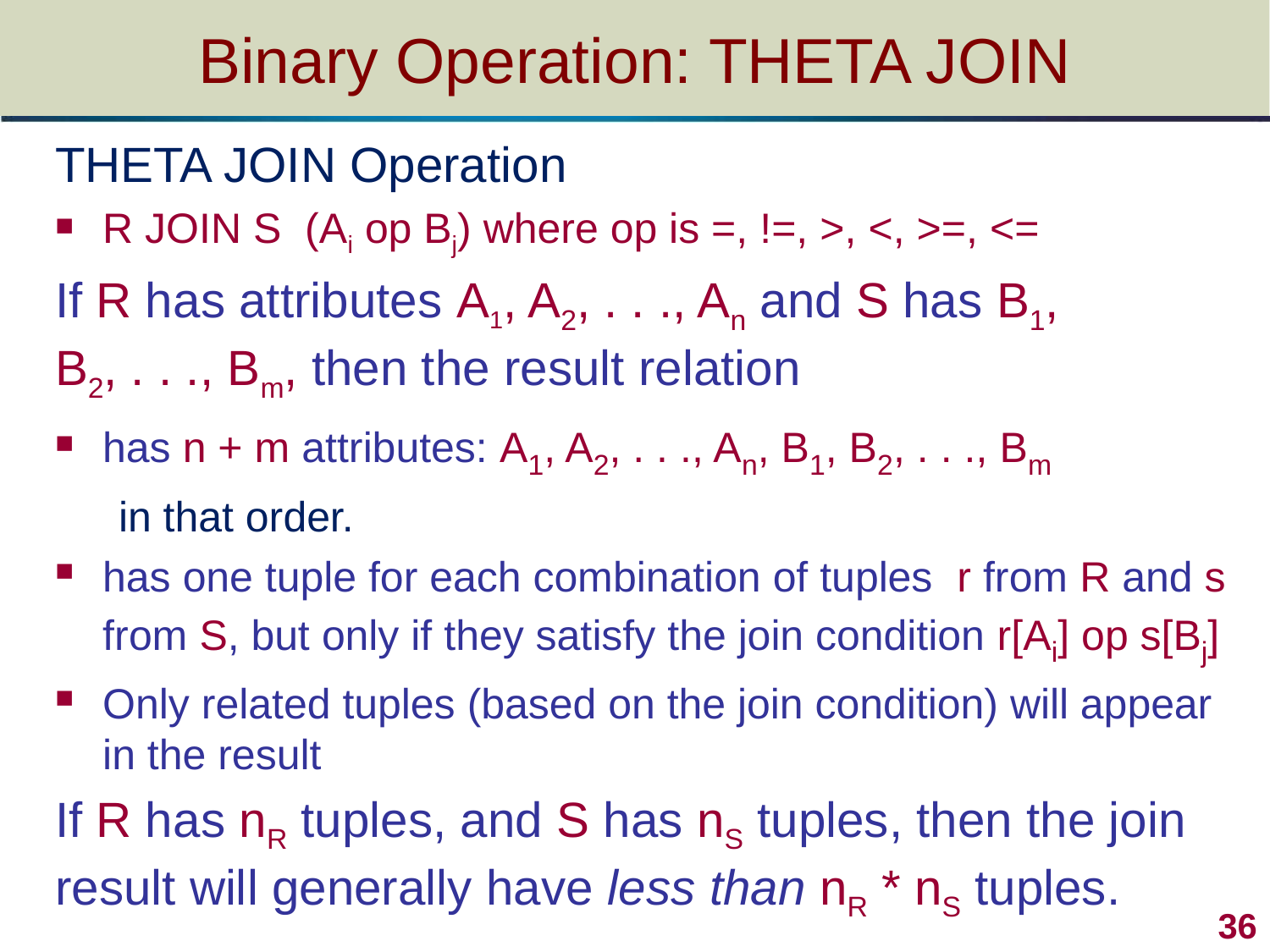

# Binary Operation: THETA JOIN
THETA JOIN Operation
R JOIN S  (Ai op Bj) where op is =, !=, >, <, >=, <=
If R has attributes A1, A2, . . ., An and S has B1, B2, . . ., Bm, then the result relation
has n + m attributes: A1, A2, . . ., An, B1, B2, . . ., Bm
in that order.
has one tuple for each combination of tuples  r from R and s from S, but only if they satisfy the join condition r[Ai] op s[Bj]
Only related tuples (based on the join condition) will appear in the result
If R has nR tuples, and S has nS tuples, then the join result will generally have less than nR * nS tuples.
36